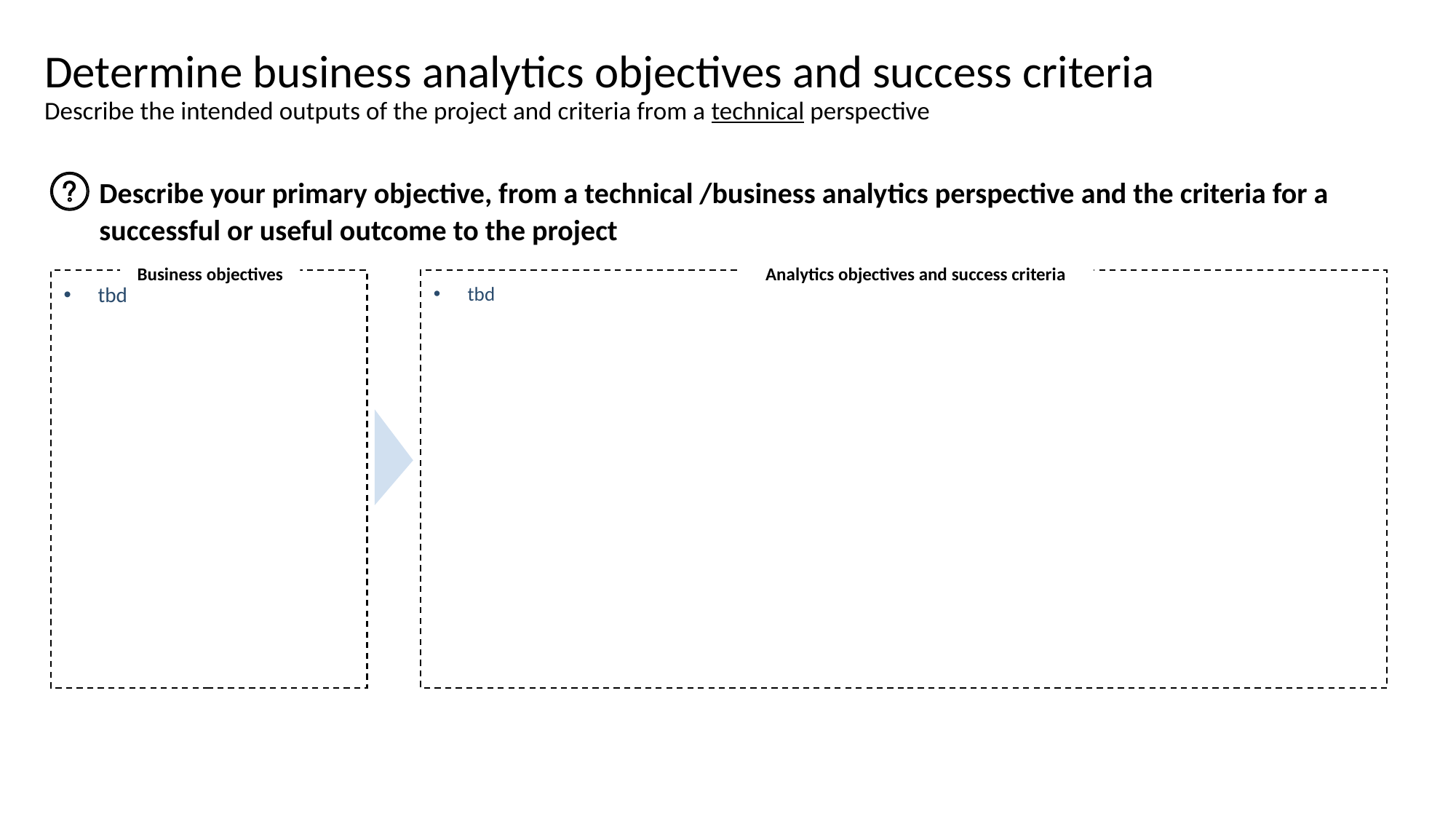

# Determine business analytics objectives and success criteria Describe the intended outputs of the project and criteria from a technical perspective
Describe your primary objective, from a technical /business analytics perspective and the criteria for a successful or useful outcome to the project

Business objectives
Analytics objectives and success criteria
tbd
tbd